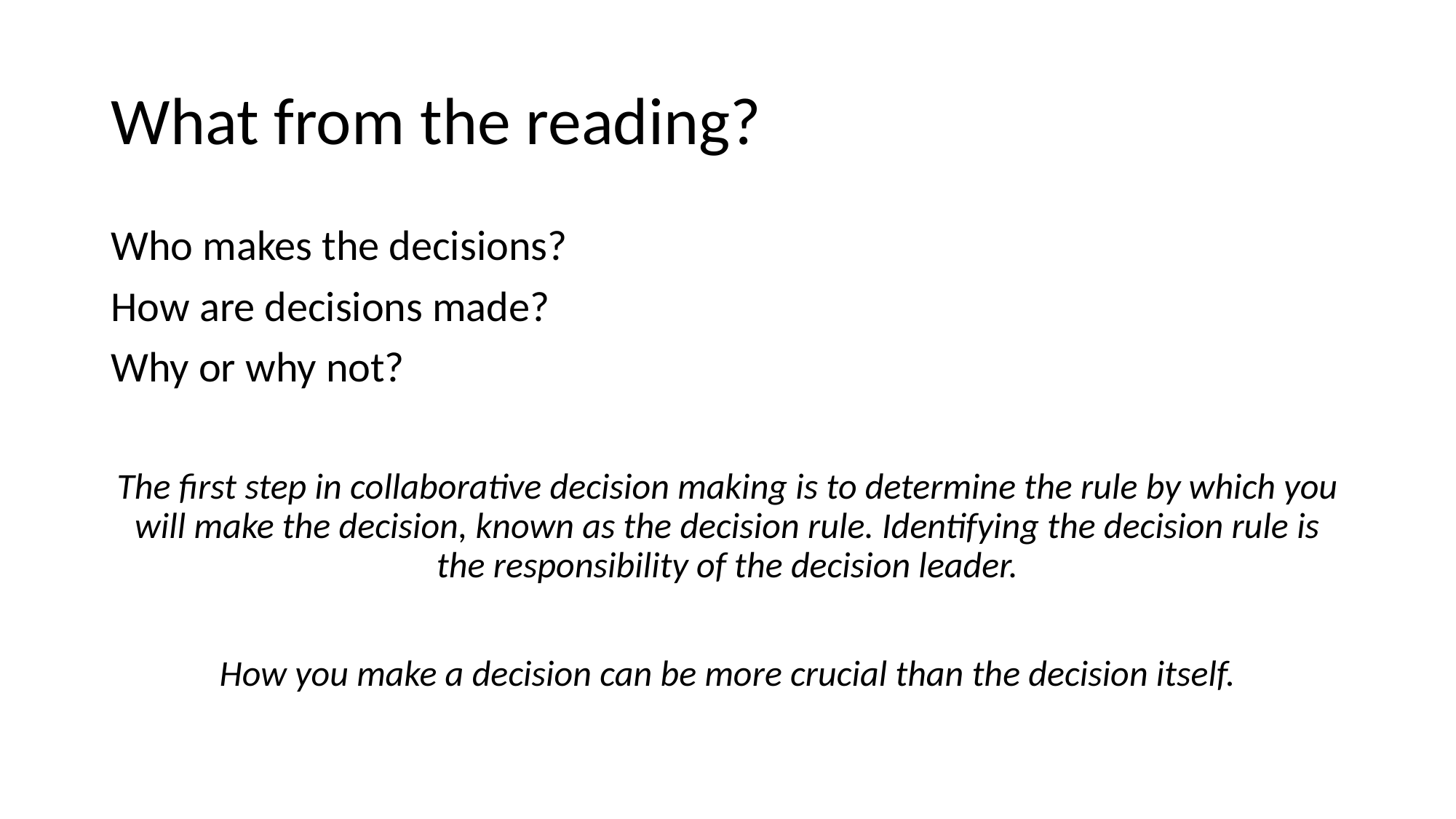

# What from the reading?
Who makes the decisions?
How are decisions made?
Why or why not?

The first step in collaborative decision making is to determine the rule by which you will make the decision, known as the decision rule. Identifying the decision rule is the responsibility of the decision leader.

How you make a decision can be more crucial than the decision itself.